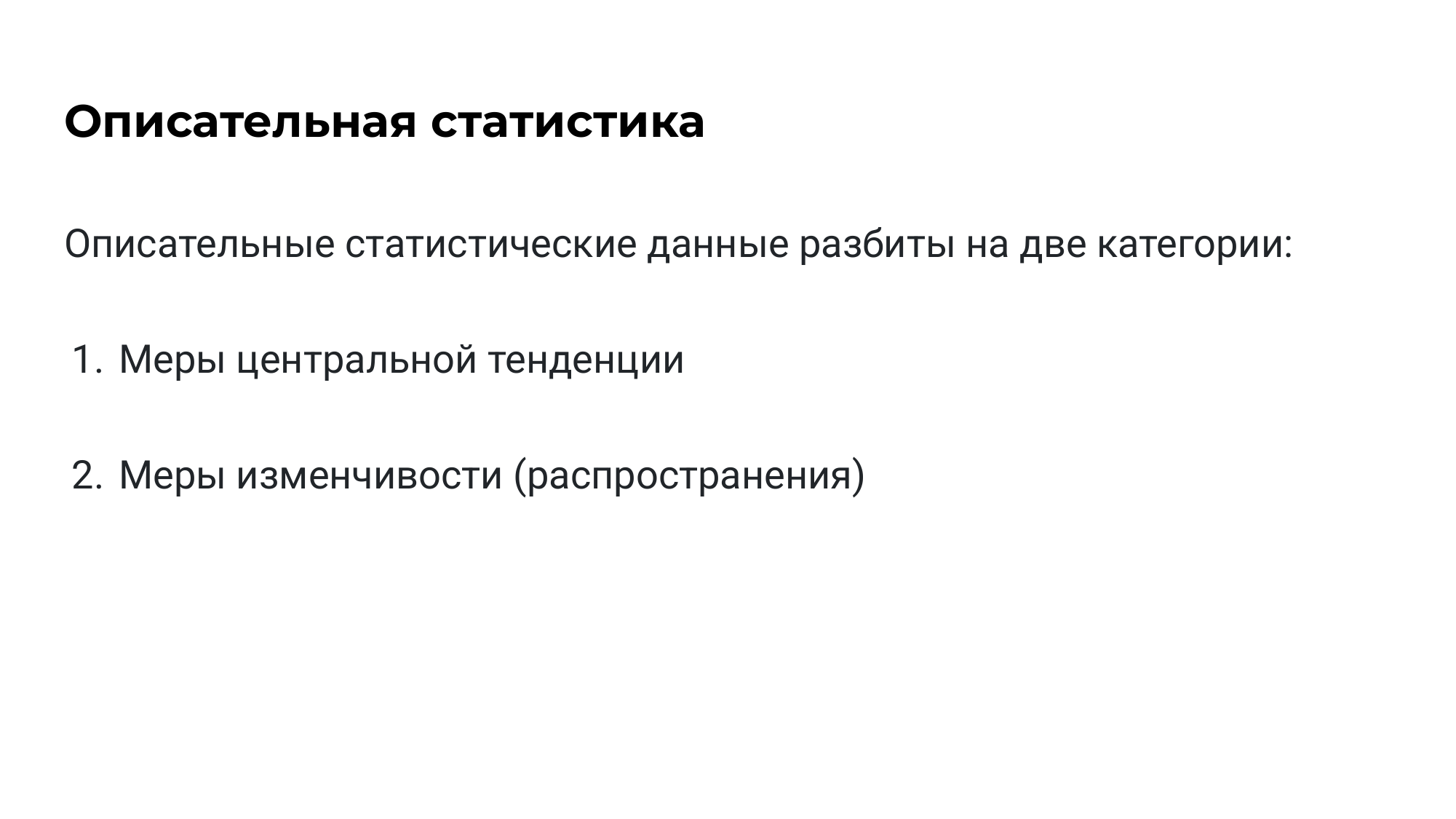

# Описательная статистика
Описательные статистические данные разбиты на две категории:

Меры центральной тенденции

Меры изменчивости (распространения)